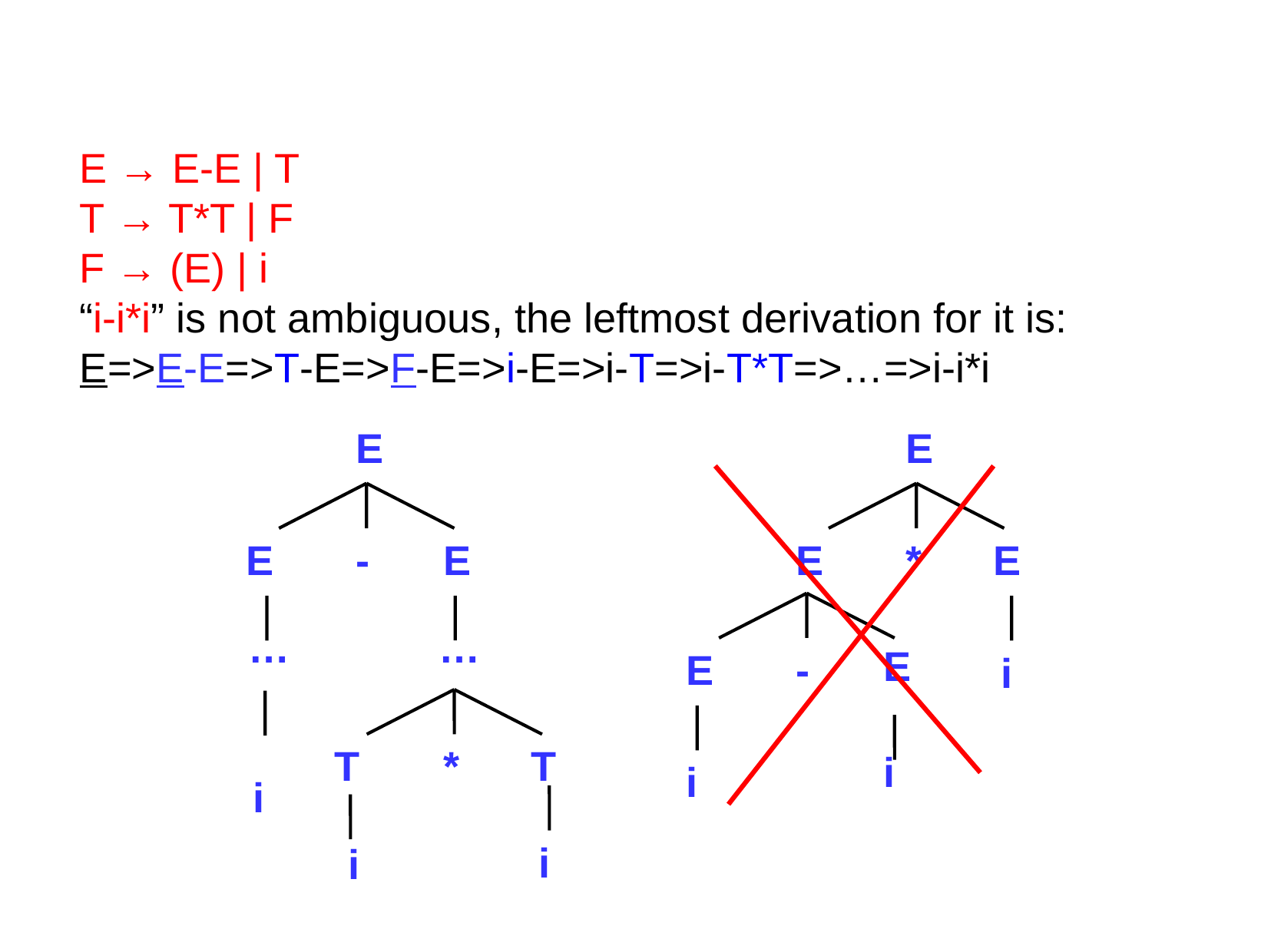

E → E-E | T
	T → T*T | F
	F → (E) | i
	“i-i*i” is not ambiguous, the leftmost derivation for it is:
	E=>E-E=>T-E=>F-E=>i-E=>i-T=>i-T*T=>…=>i-i*i
E

E
*
E

E
E
-
i

i
i
E

E
-
E

…
…

T
*
T
i

i
i